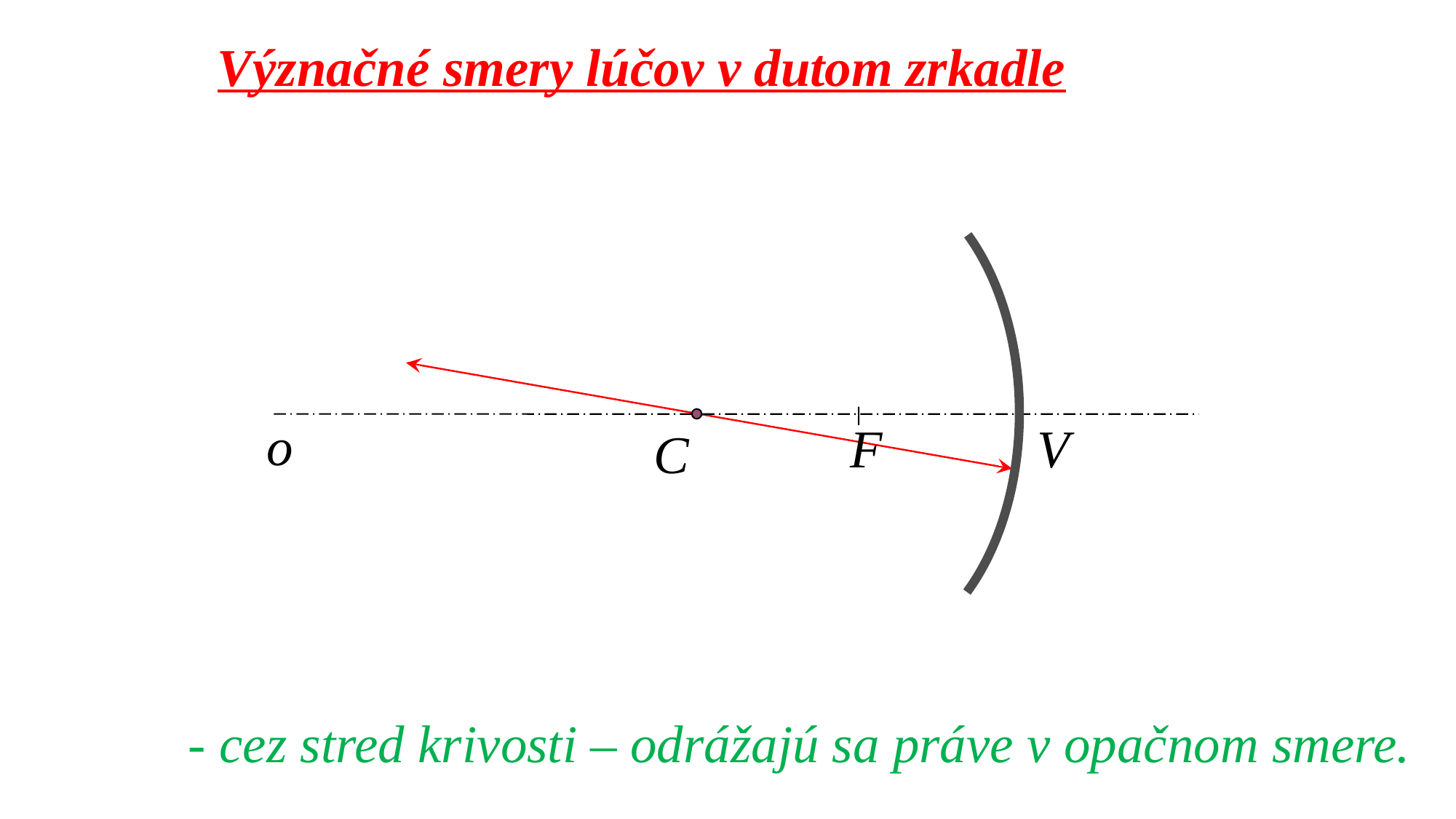

Význačné smery lúčov v dutom zrkadle

V

C
o

F

- cez stred krivosti – odrážajú sa práve v opačnom smere.